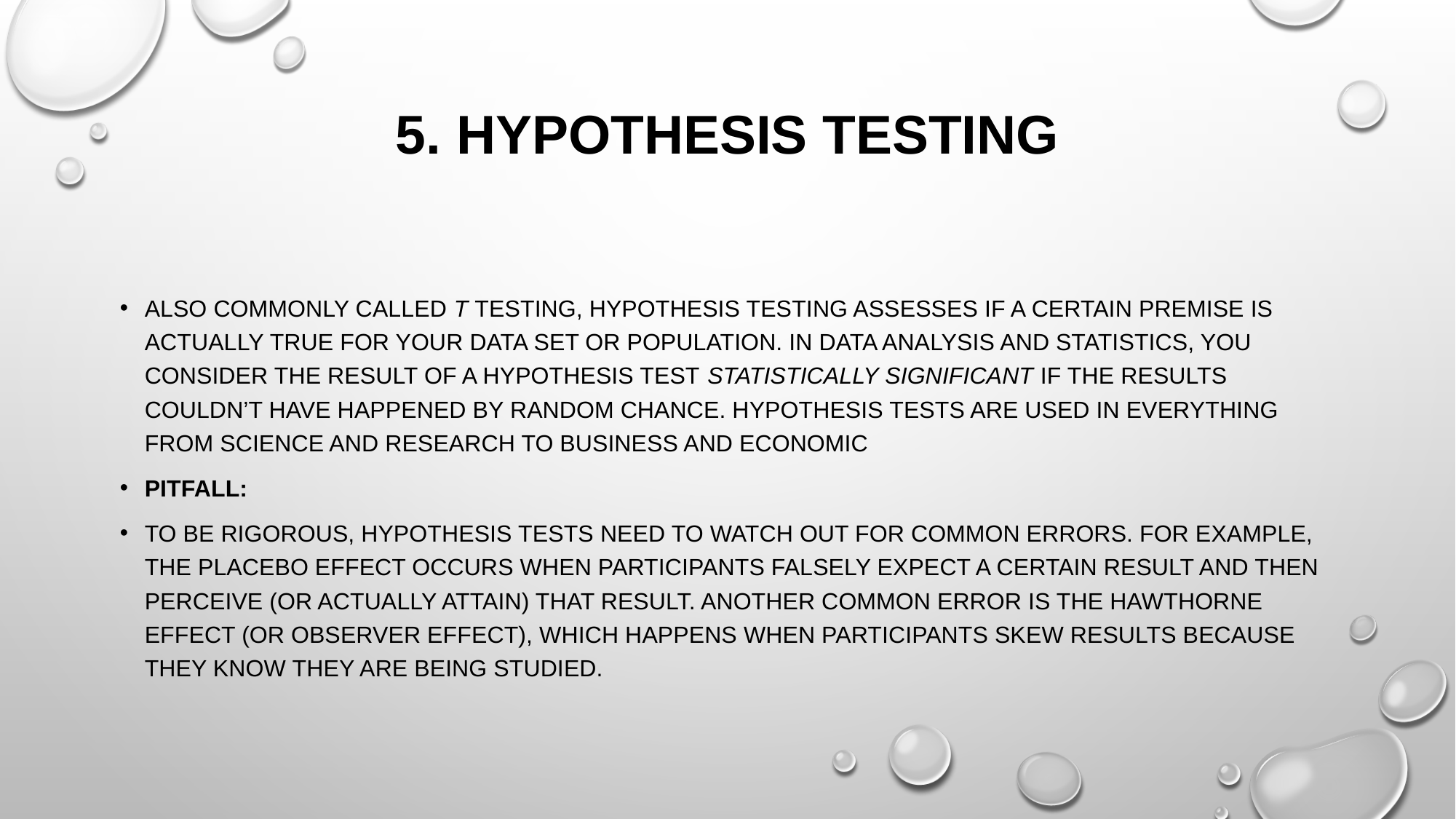

# 5. Hypothesis Testing
Also commonly called t testing, hypothesis testing assesses if a certain premise is actually true for your data set or population. In data analysis and statistics, you consider the result of a hypothesis test statistically significant if the results couldn’t have happened by random chance. Hypothesis tests are used in everything from science and research to business and economic
Pitfall:
To be rigorous, hypothesis tests need to watch out for common errors. For example, the placebo effect occurs when participants falsely expect a certain result and then perceive (or actually attain) that result. Another common error is the Hawthorne effect (or observer effect), which happens when participants skew results because they know they are being studied.